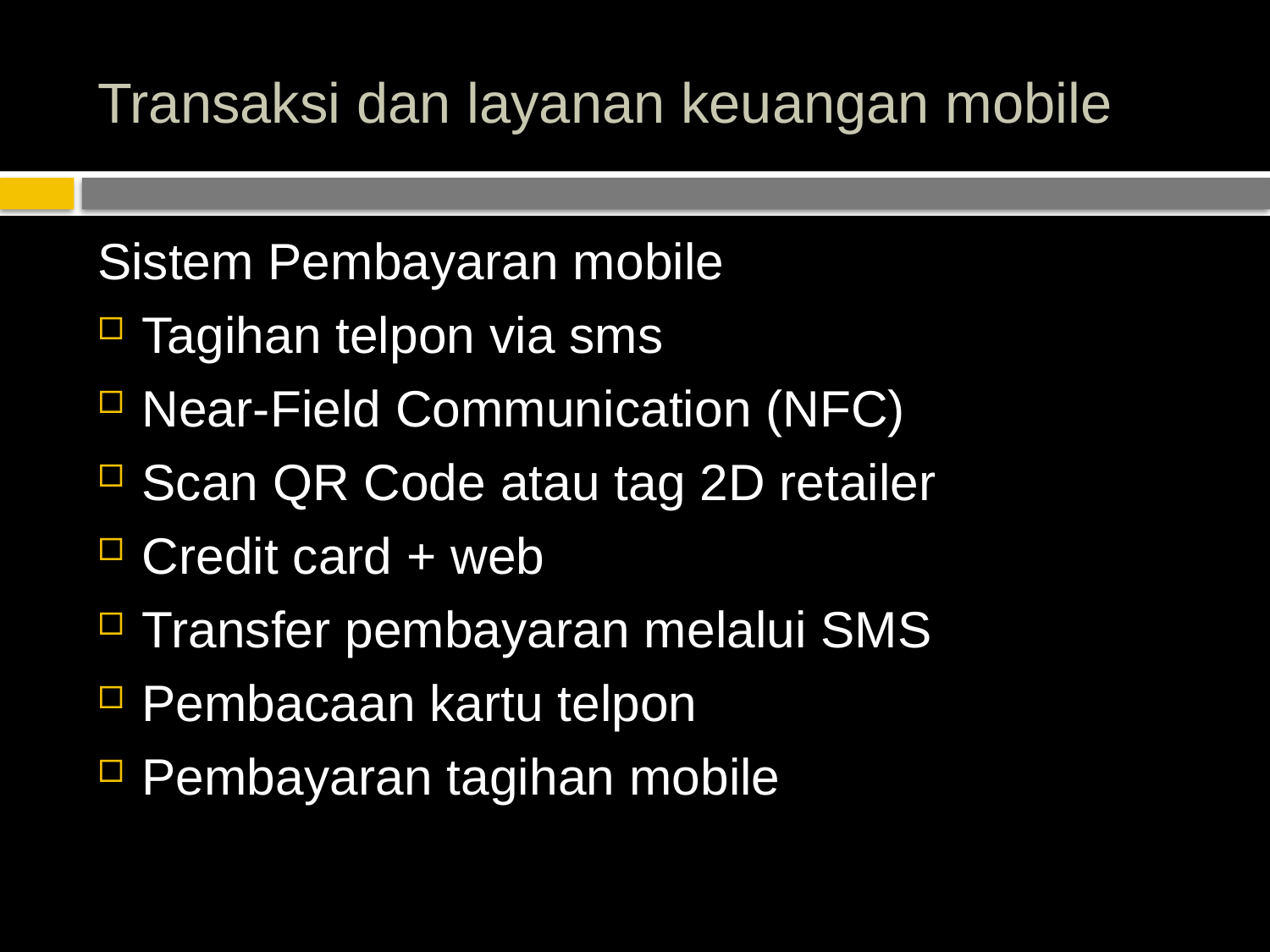

# Transaksi dan layanan keuangan mobile
Sistem Pembayaran mobile
Tagihan telpon via sms
Near-Field Communication (NFC)
Scan QR Code atau tag 2D retailer
Credit card + web
Transfer pembayaran melalui SMS
Pembacaan kartu telpon
Pembayaran tagihan mobile